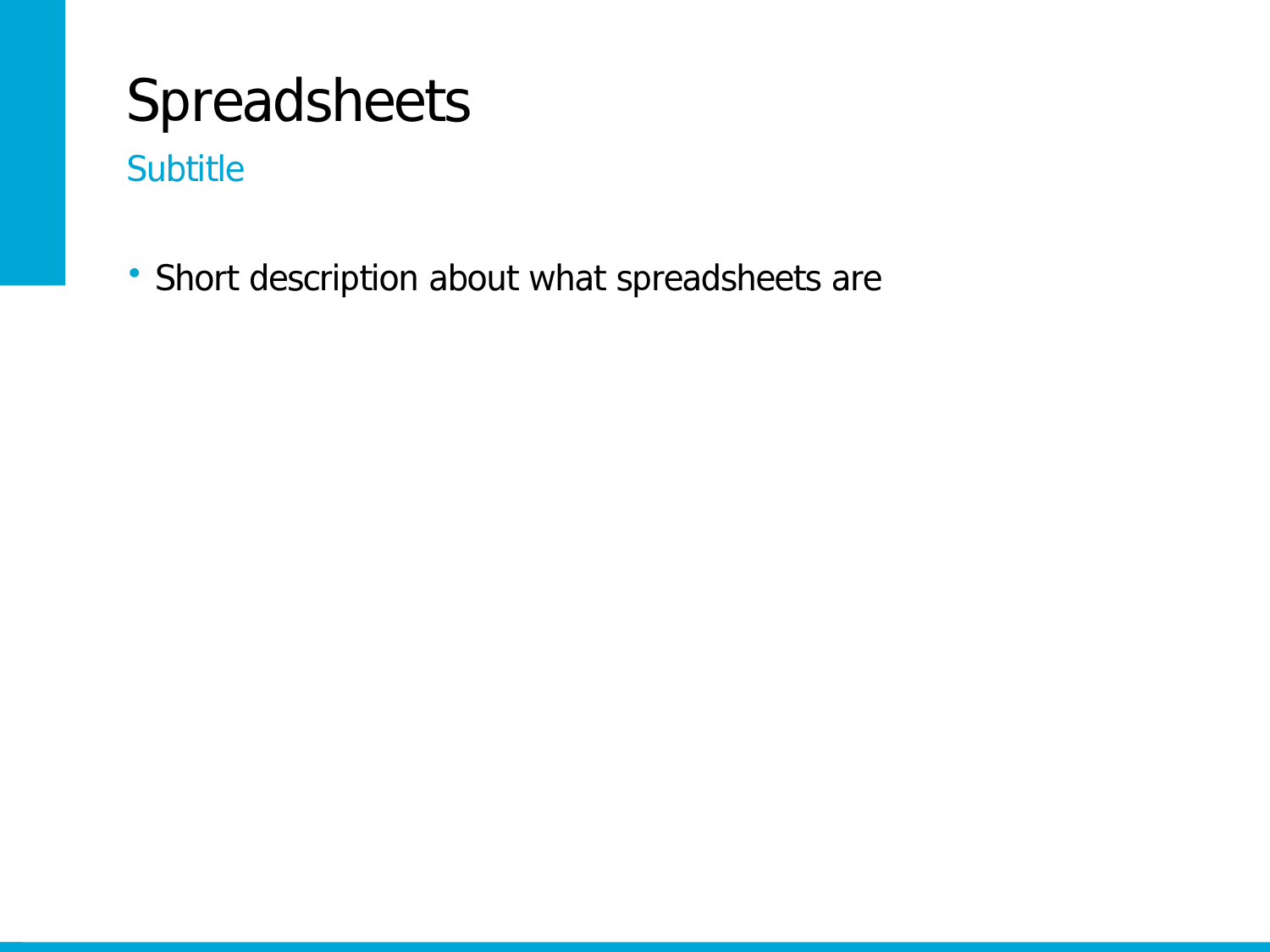

# Spreadsheets
Subtitle
Short description about what spreadsheets are